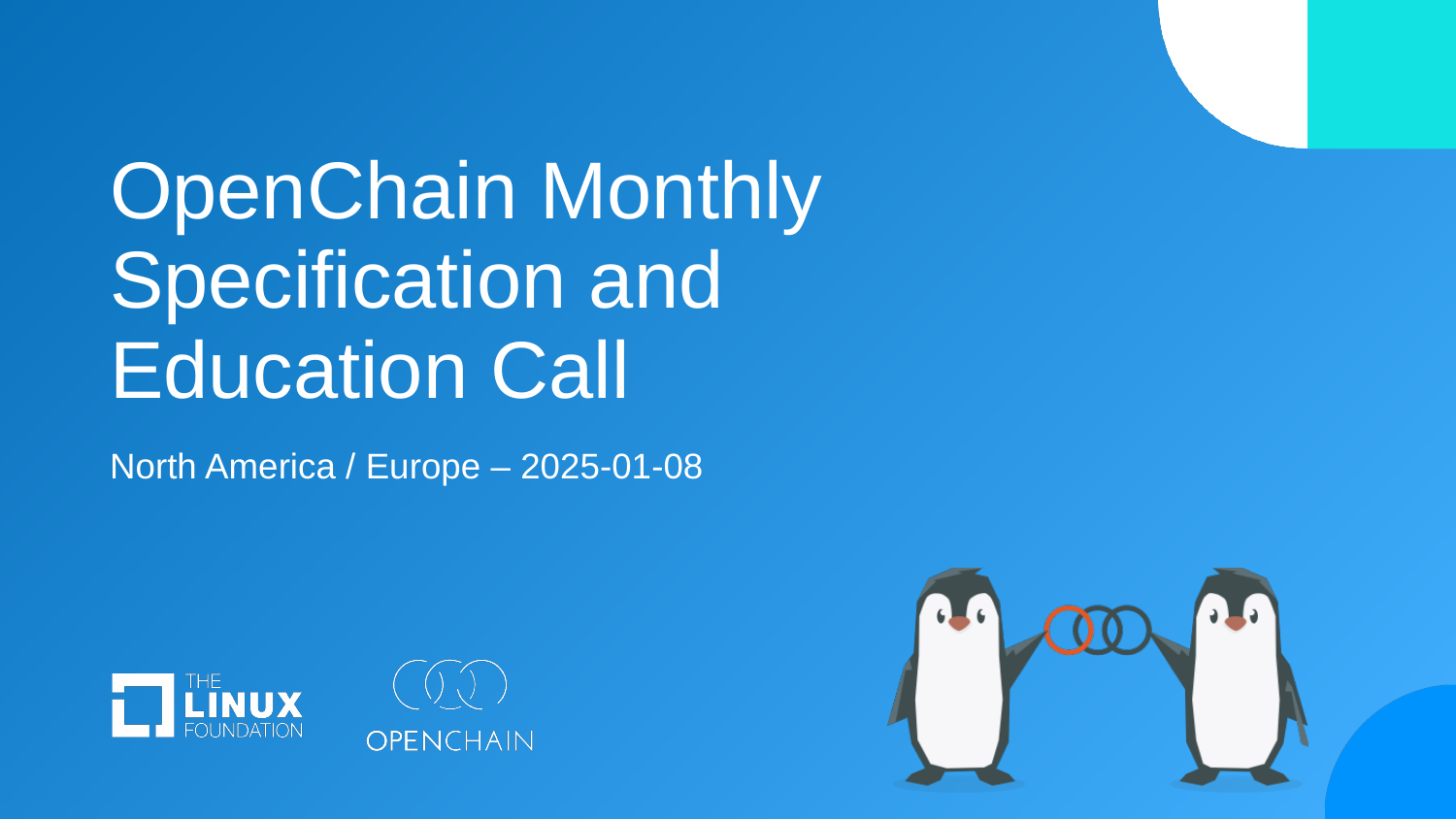

# OpenChain Monthly Specification and Education Call
North America / Europe – 2025-01-08